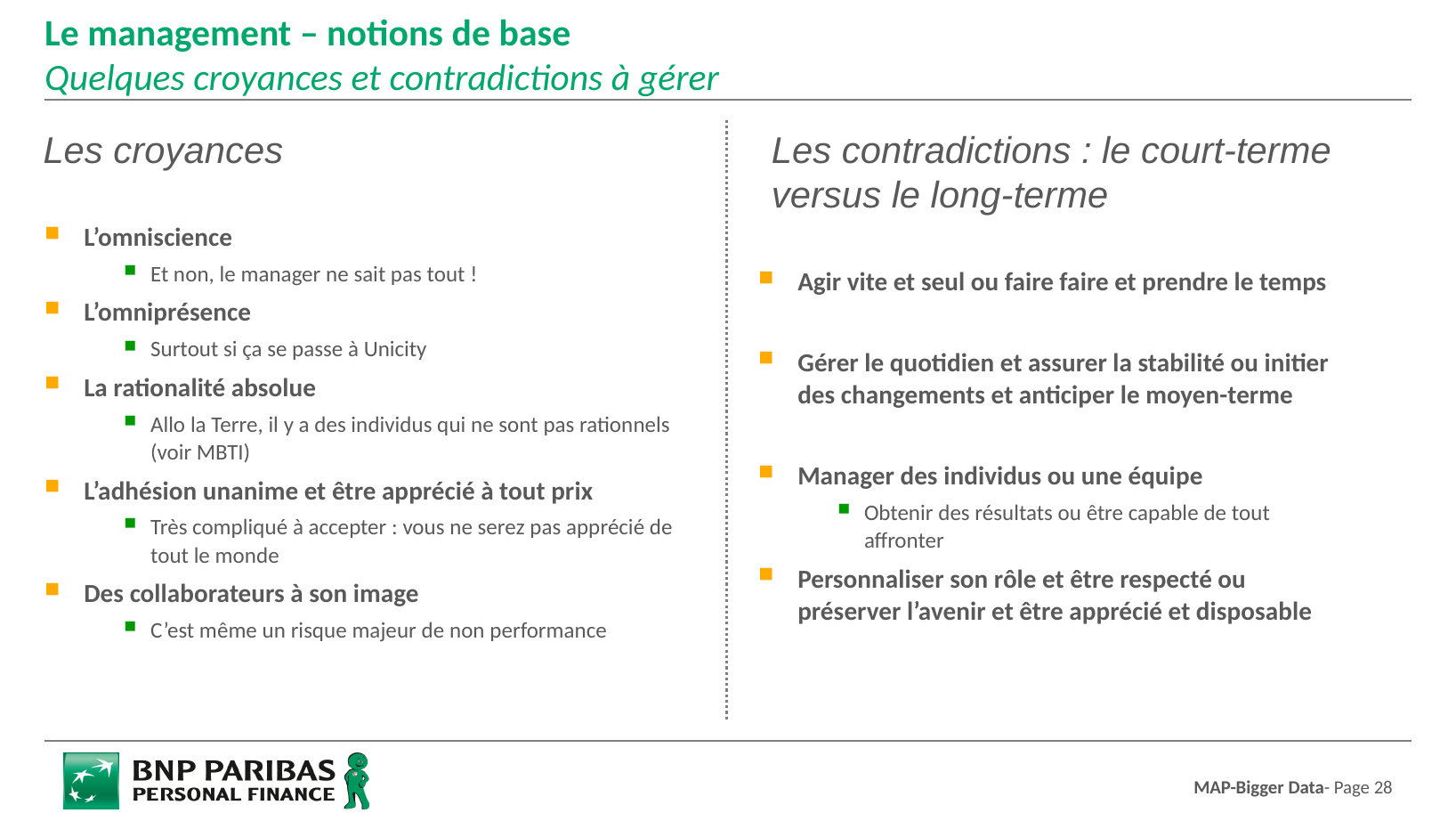

# Le management – notions de base Quelques croyances et contradictions à gérer
Les croyances
Les contradictions : le court-terme versus le long-terme
L’omniscience
Et non, le manager ne sait pas tout !
L’omniprésence
Surtout si ça se passe à Unicity
La rationalité absolue
Allo la Terre, il y a des individus qui ne sont pas rationnels (voir MBTI)
L’adhésion unanime et être apprécié à tout prix
Très compliqué à accepter : vous ne serez pas apprécié de tout le monde
Des collaborateurs à son image
C’est même un risque majeur de non performance

Agir vite et seul ou faire faire et prendre le temps

Gérer le quotidien et assurer la stabilité ou initier des changements et anticiper le moyen-terme

Manager des individus ou une équipe
Obtenir des résultats ou être capable de tout affronter
Personnaliser son rôle et être respecté ou préserver l’avenir et être apprécié et disposable